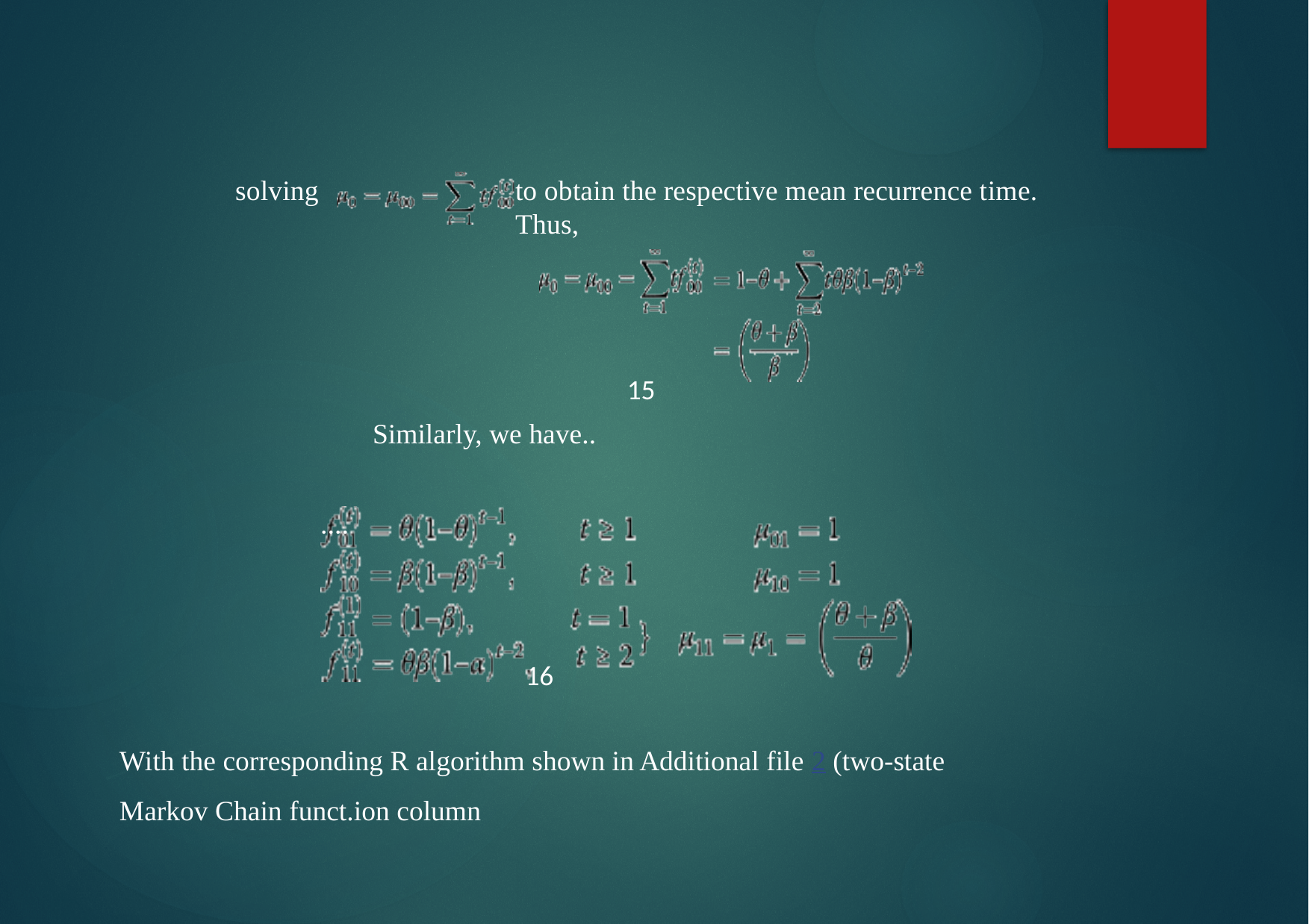

solving
to obtain the respective mean recurrence time. Thus,

15
Similarly, we have..
....
16

With the corresponding R algorithm shown in Additional file 2 (two-state Markov Chain funct.ion column